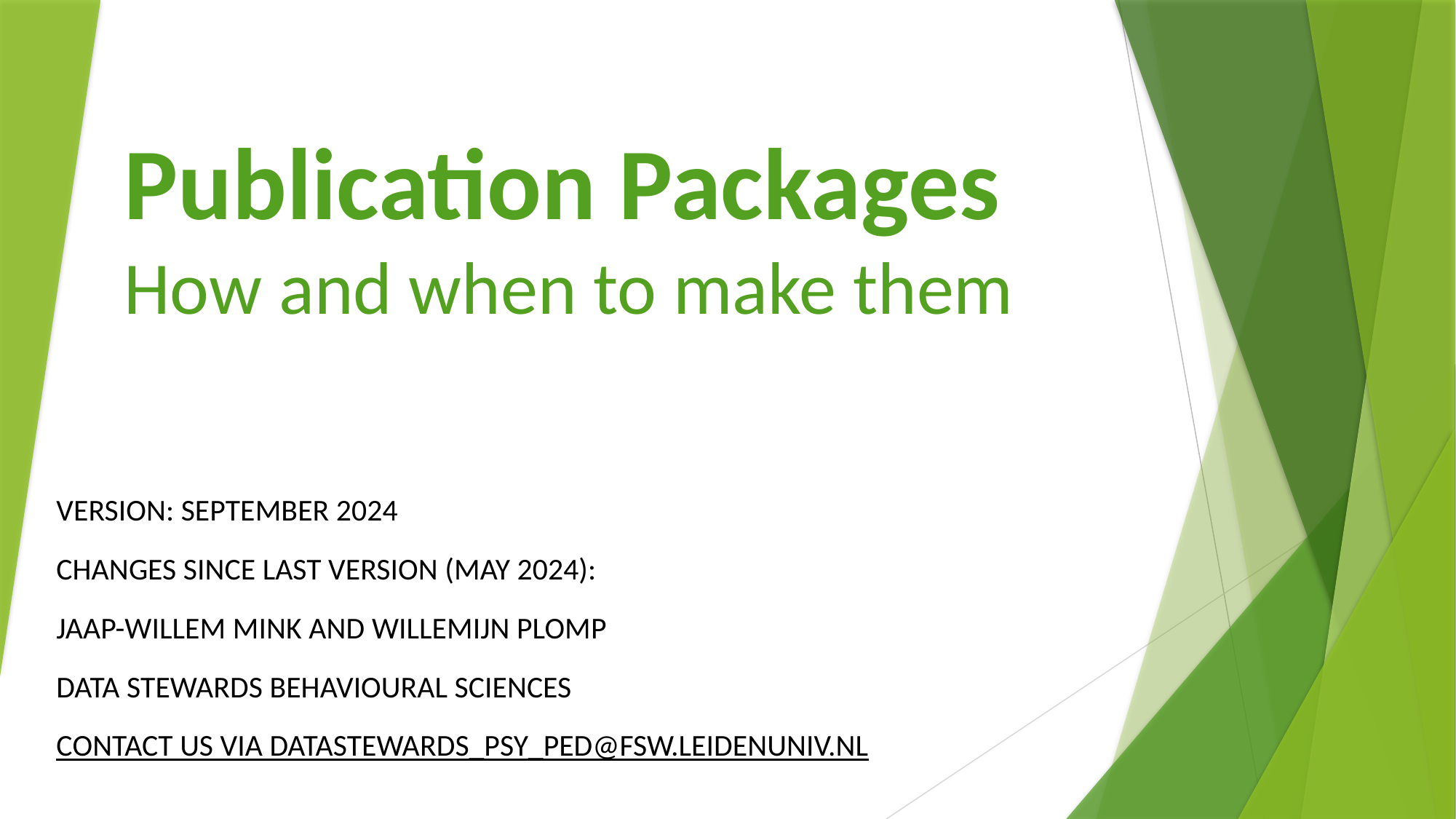

# Publication Packages How and when to make them
Version: September 2024
changes since last version (May 2024):
Jaap-Willem Mink and WILLEMIJN PLOMP
Data Stewards Behavioural Sciences
Contact us via Datastewards_PSY_PED@FSW.leidenuniv.nl